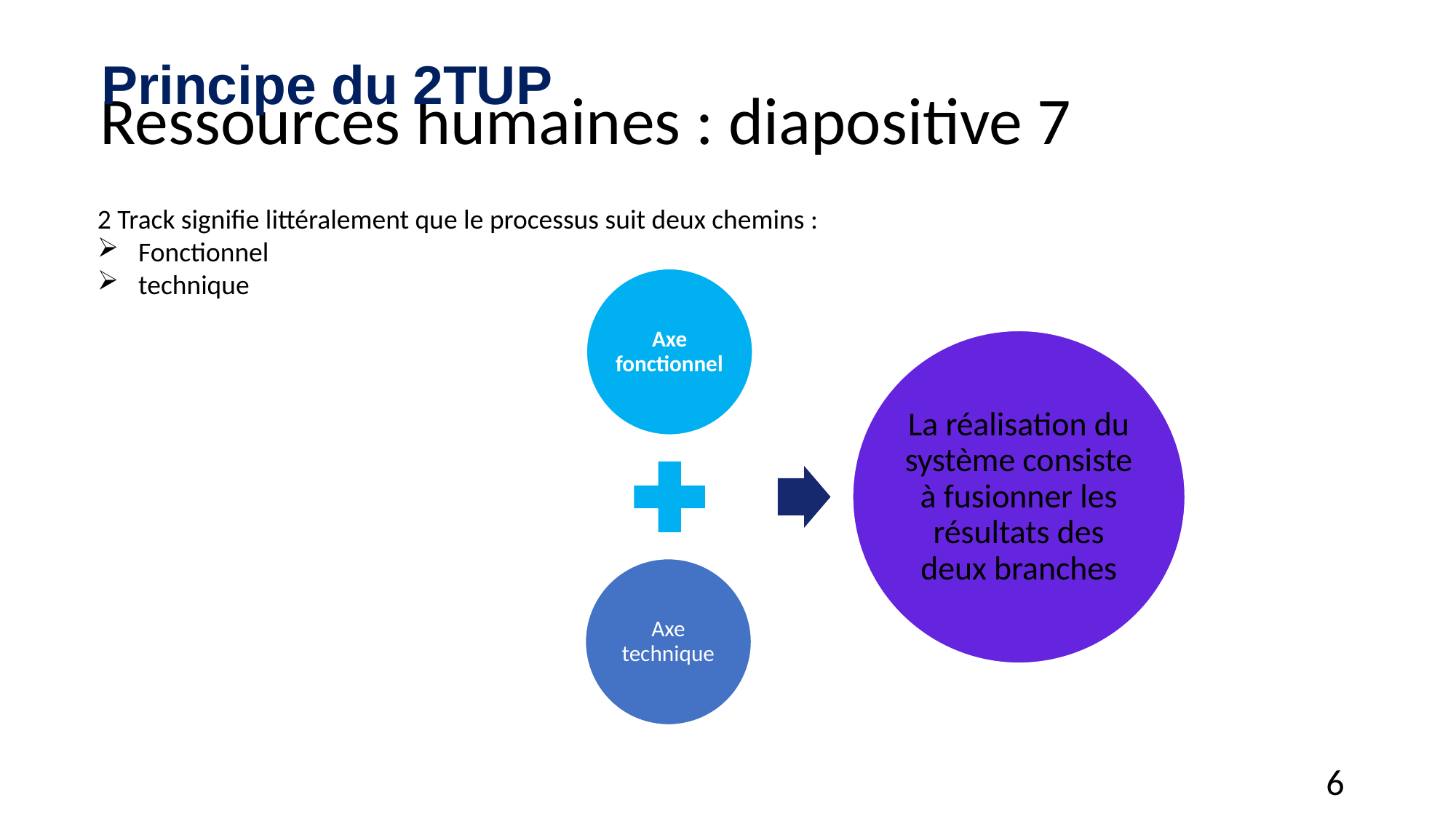

# Ressources humaines : diapositive 7
 Principe du 2TUP

2 Track signifie littéralement que le processus suit deux chemins :
Fonctionnel
technique
Axe fonctionnel

Axe technique

La réalisation du système consiste à fusionner les résultats des deux branches
6